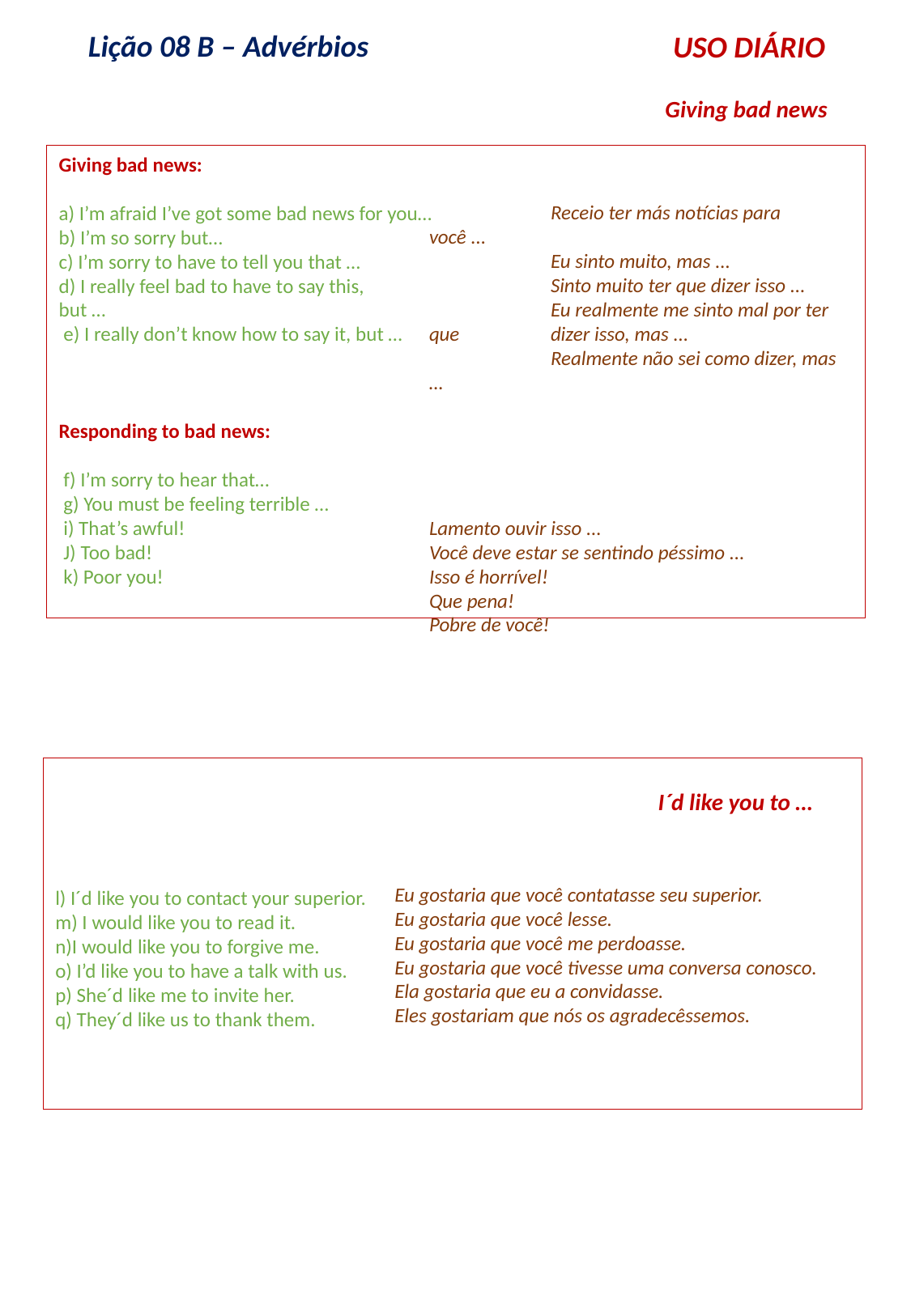

Lição 08 B – Advérbios

USO DIÁRIO
Giving bad news
Giving bad news:

a) I’m afraid I’ve got some bad news for you…
b) I’m so sorry but…
c) I’m sorry to have to tell you that …
d) I really feel bad to have to say this,
but …
 e) I really don’t know how to say it, but …

Responding to bad news:
 f) I’m sorry to hear that…
 g) You must be feeling terrible …
 i) That’s awful!
 J) Too bad!
 k) Poor you!

	Receio ter más notícias para você ...
 	Eu sinto muito, mas ...
	Sinto muito ter que dizer isso ...
	Eu realmente me sinto mal por ter que 	dizer isso, mas ...
	Realmente não sei como dizer, mas …

Lamento ouvir isso ...
Você deve estar se sentindo péssimo ...
Isso é horrível!
Que pena!
Pobre de você!

l) I´d like you to contact your superior.
m) I would like you to read it.
n)I would like you to forgive me.
o) I’d like you to have a talk with us.
p) She´d like me to invite her.
q) They´d like us to thank them.

I´d like you to …

Eu gostaria que você contatasse seu superior.
Eu gostaria que você lesse.
Eu gostaria que você me perdoasse.
Eu gostaria que você tivesse uma conversa conosco.
Ela gostaria que eu a convidasse.
Eles gostariam que nós os agradecêssemos.